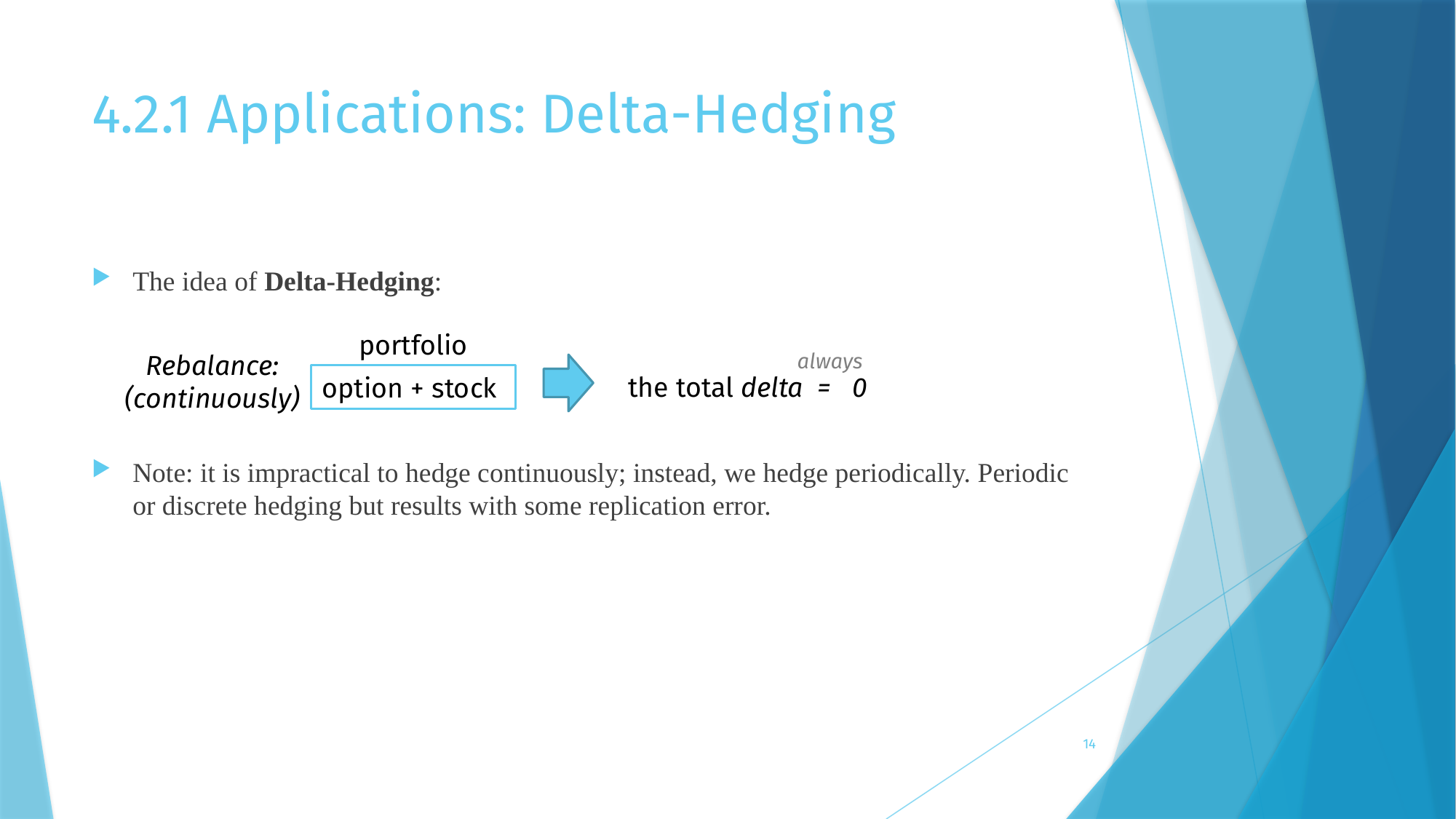

# 4.2.1 Applications: Delta-Hedging
The idea of Delta-Hedging:

Note: it is impractical to hedge continuously; instead, we hedge periodically. Periodic or discrete hedging but results with some replication error.
portfolio
Rebalance:
(continuously)
always

the total delta  =   0
option + stock
14